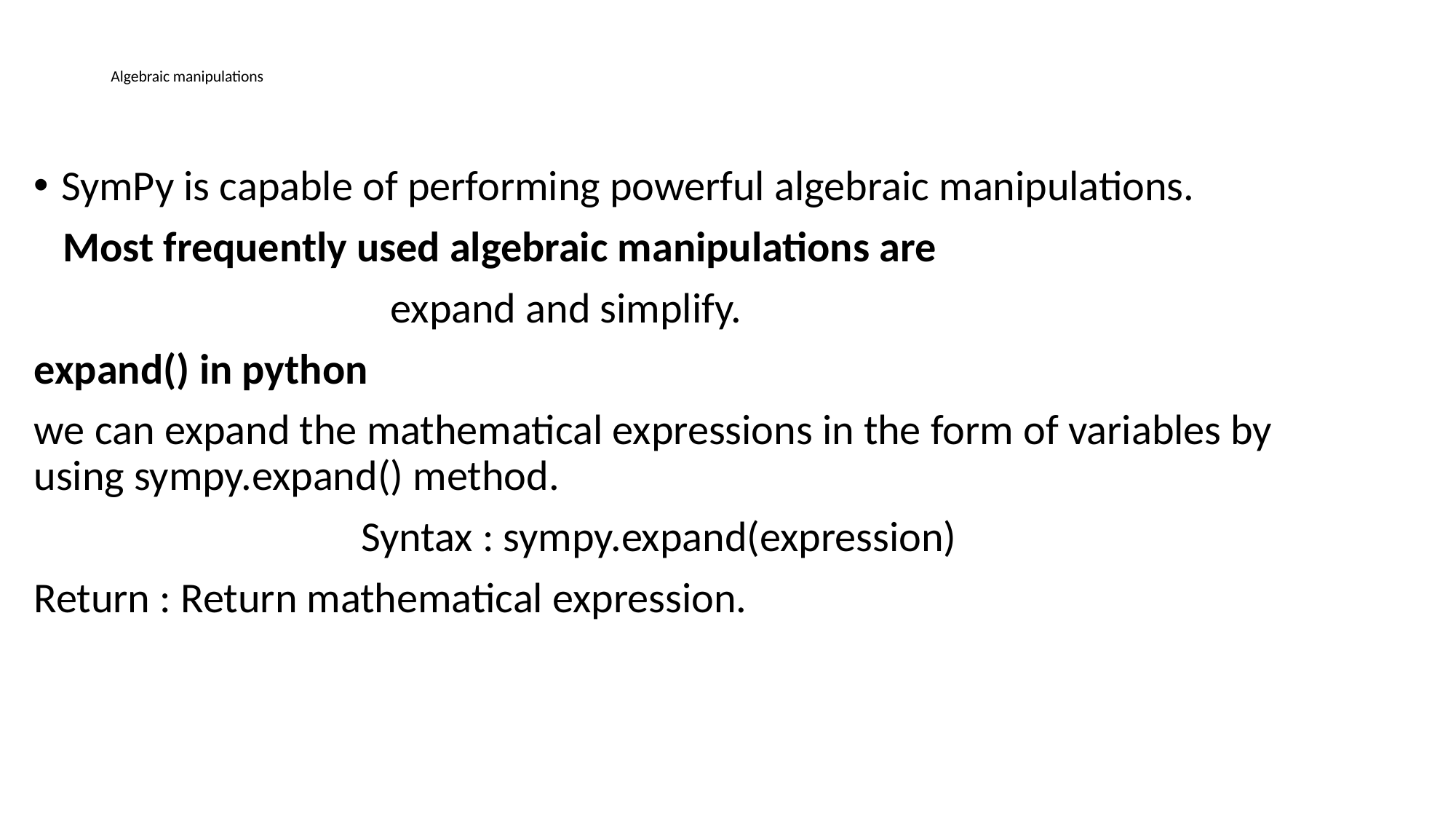

# Algebraic manipulations
SymPy is capable of performing powerful algebraic manipulations.
   Most frequently used algebraic manipulations are
                                     expand and simplify.
expand() in python
we can expand the mathematical expressions in the form of variables by using sympy.expand() method.
			Syntax : sympy.expand(expression)
Return : Return mathematical expression.